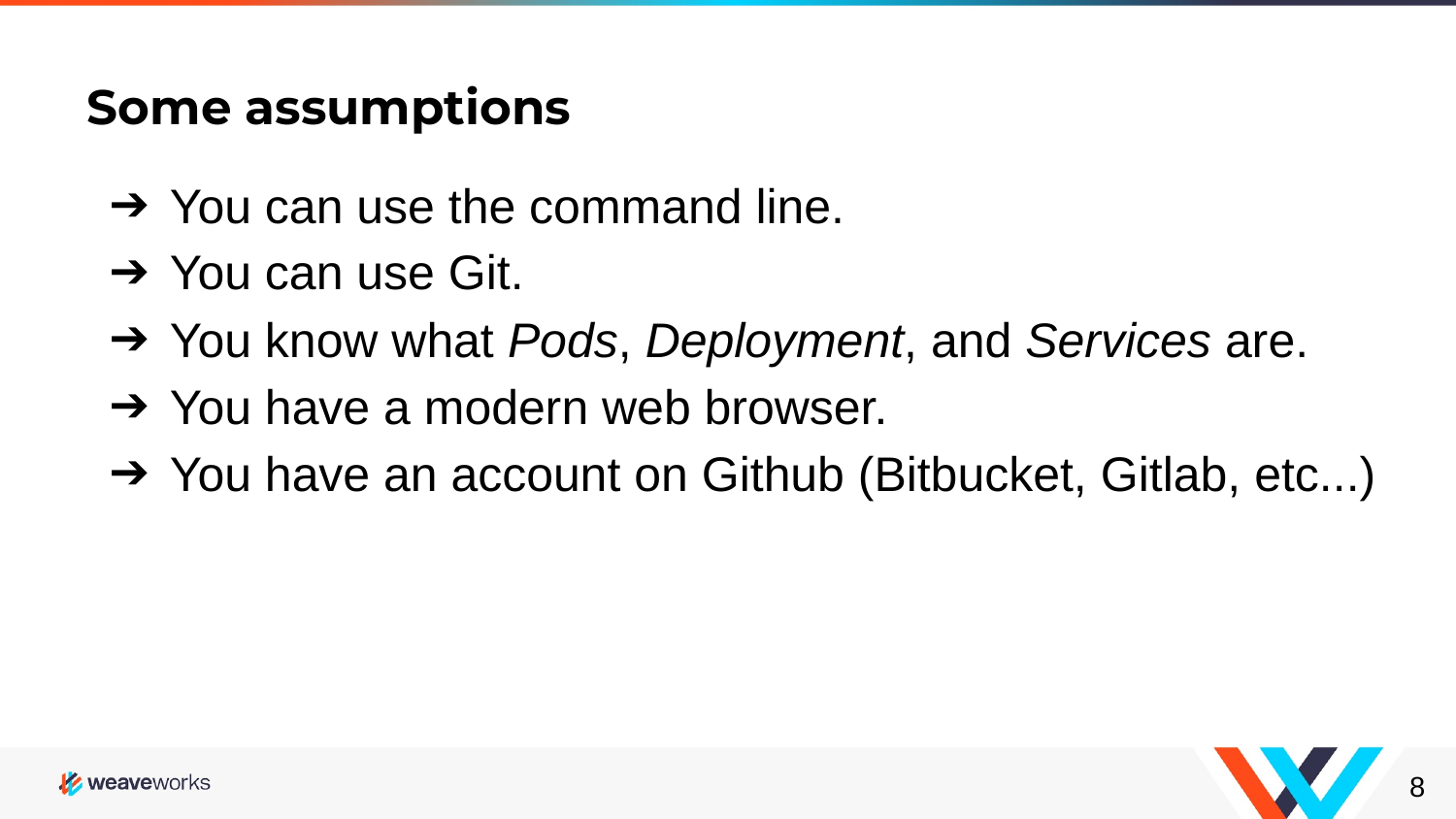

# Some assumptions
You can use the command line.
You can use Git.
You know what Pods, Deployment, and Services are.
You have a modern web browser.
You have an account on Github (Bitbucket, Gitlab, etc...)
8